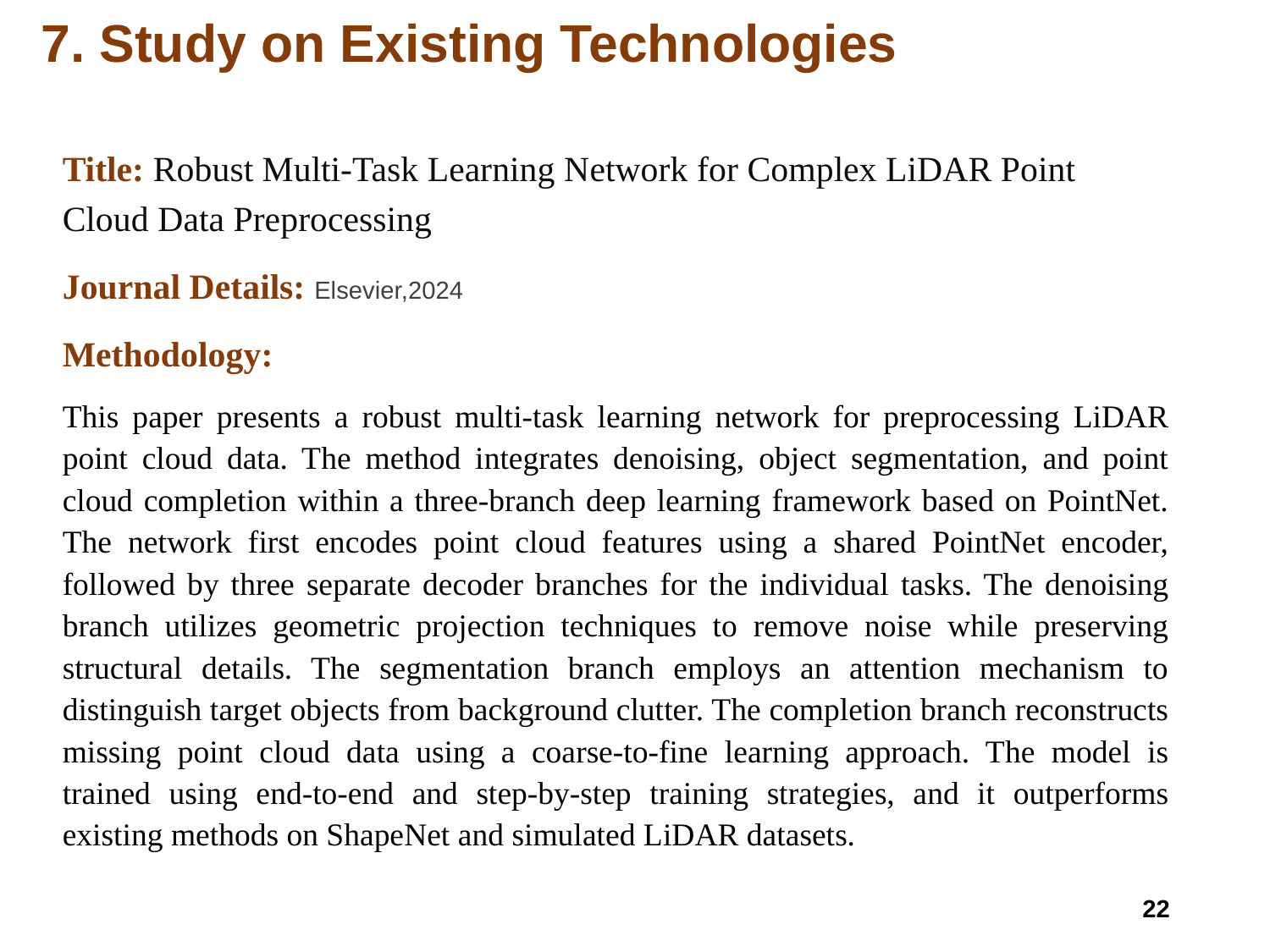

# 7. Study on Existing Technologies
Title: Robust Multi-Task Learning Network for Complex LiDAR Point Cloud Data Preprocessing
Journal Details: Elsevier,2024
Methodology:
This paper presents a robust multi-task learning network for preprocessing LiDAR point cloud data. The method integrates denoising, object segmentation, and point cloud completion within a three-branch deep learning framework based on PointNet. The network first encodes point cloud features using a shared PointNet encoder, followed by three separate decoder branches for the individual tasks. The denoising branch utilizes geometric projection techniques to remove noise while preserving structural details. The segmentation branch employs an attention mechanism to distinguish target objects from background clutter. The completion branch reconstructs missing point cloud data using a coarse-to-fine learning approach. The model is trained using end-to-end and step-by-step training strategies, and it outperforms existing methods on ShapeNet and simulated LiDAR datasets.

22